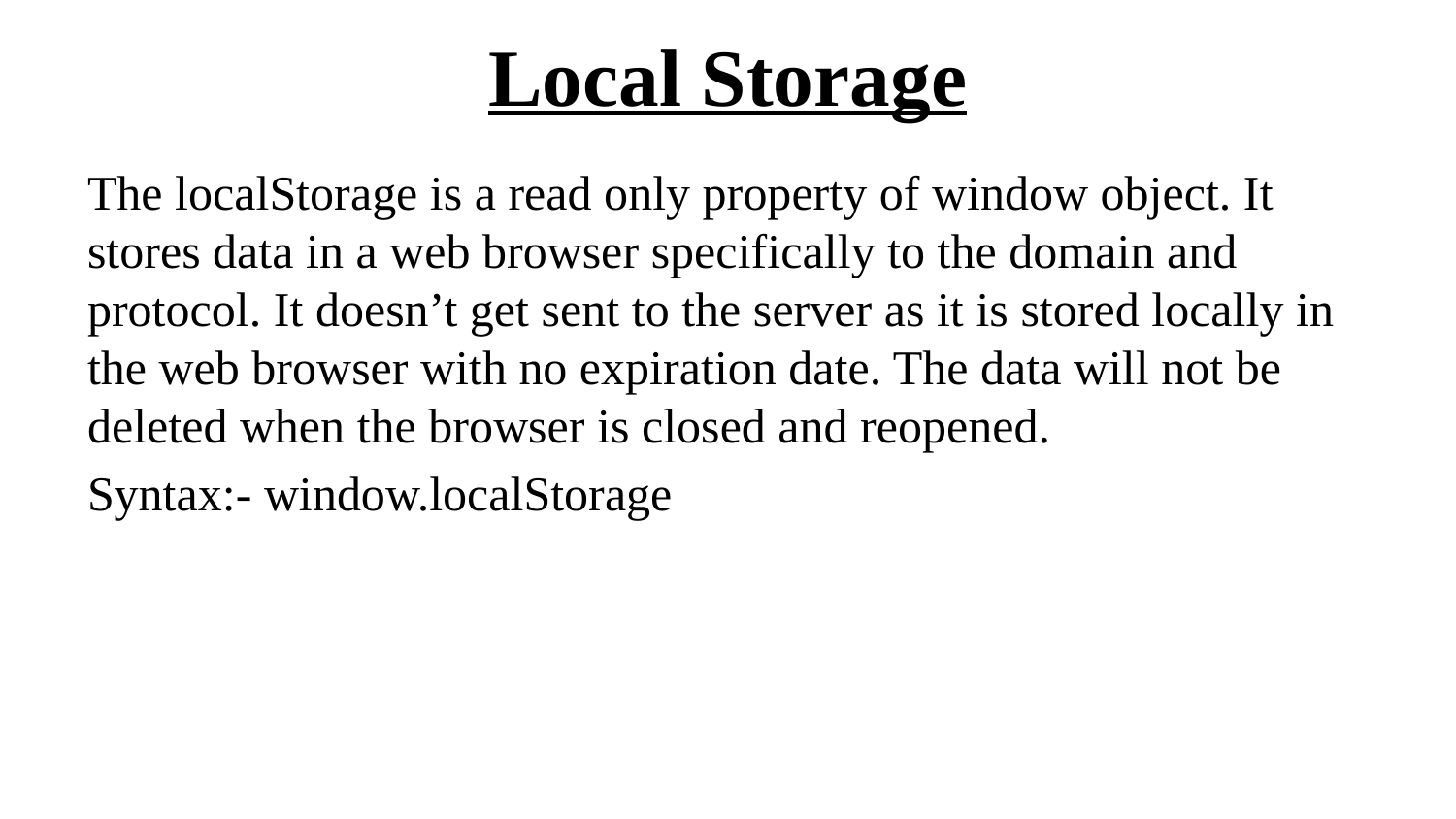

# Local Storage
The localStorage is a read only property of window object. It stores data in a web browser specifically to the domain and protocol. It doesn’t get sent to the server as it is stored locally in the web browser with no expiration date. The data will not be deleted when the browser is closed and reopened.
Syntax:- window.localStorage